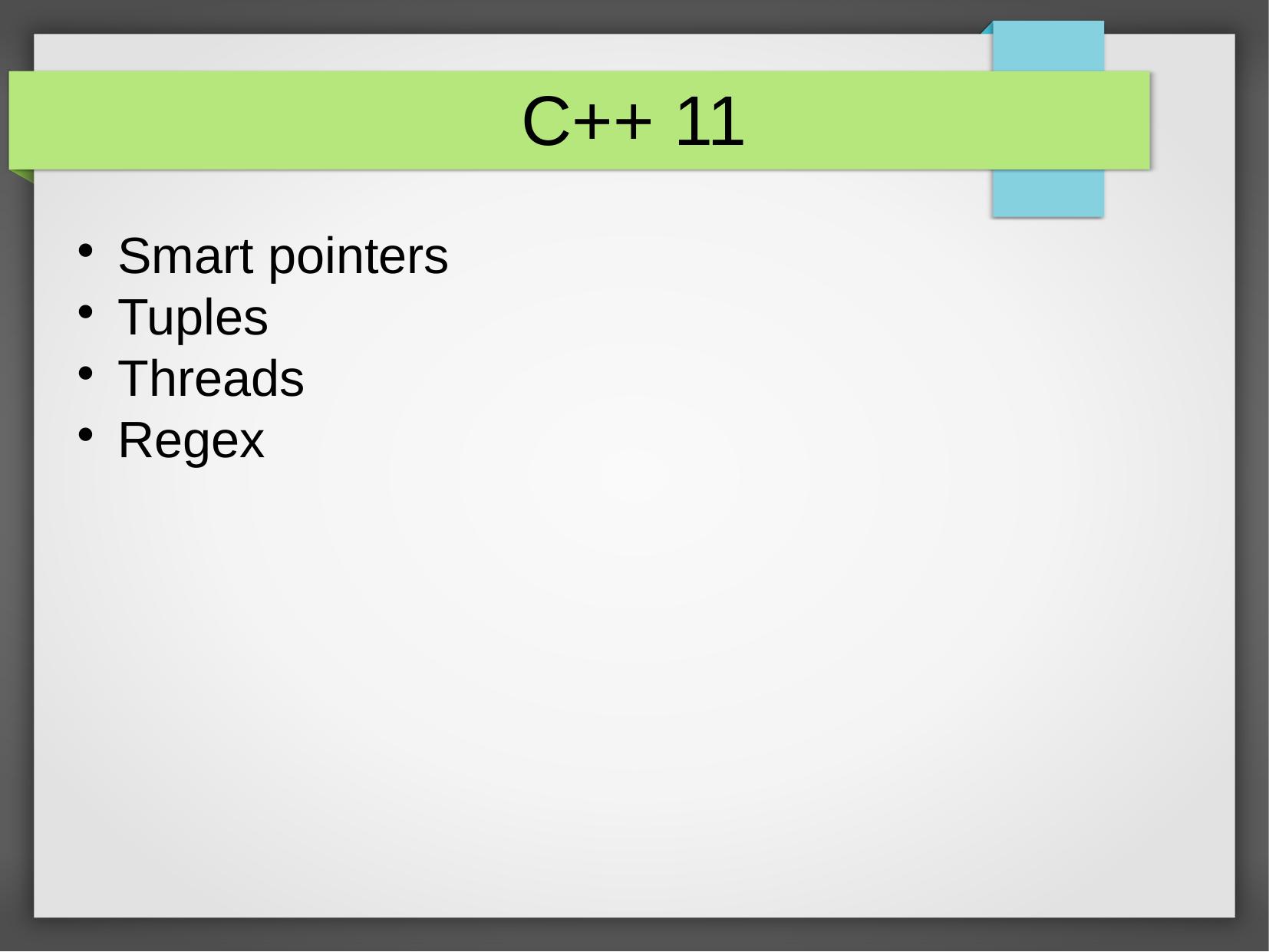

C++ 11

Smart pointers
Tuples
Threads
Regex